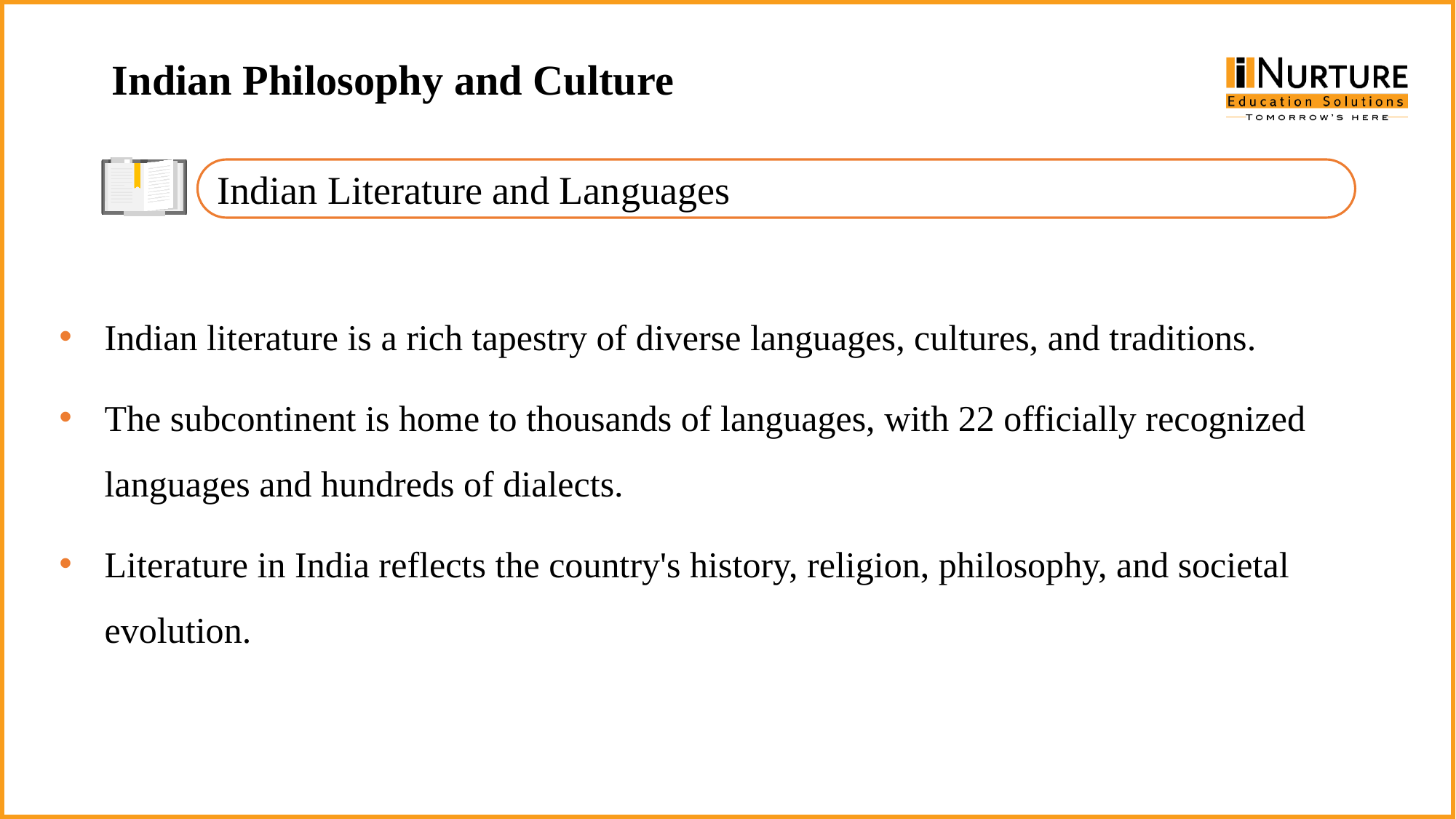

Indian Philosophy and Culture

Indian Literature and Languages

Indian literature is a rich tapestry of diverse languages, cultures, and traditions.
The subcontinent is home to thousands of languages, with 22 officially recognized languages and hundreds of dialects.
Literature in India reflects the country's history, religion, philosophy, and societal evolution.